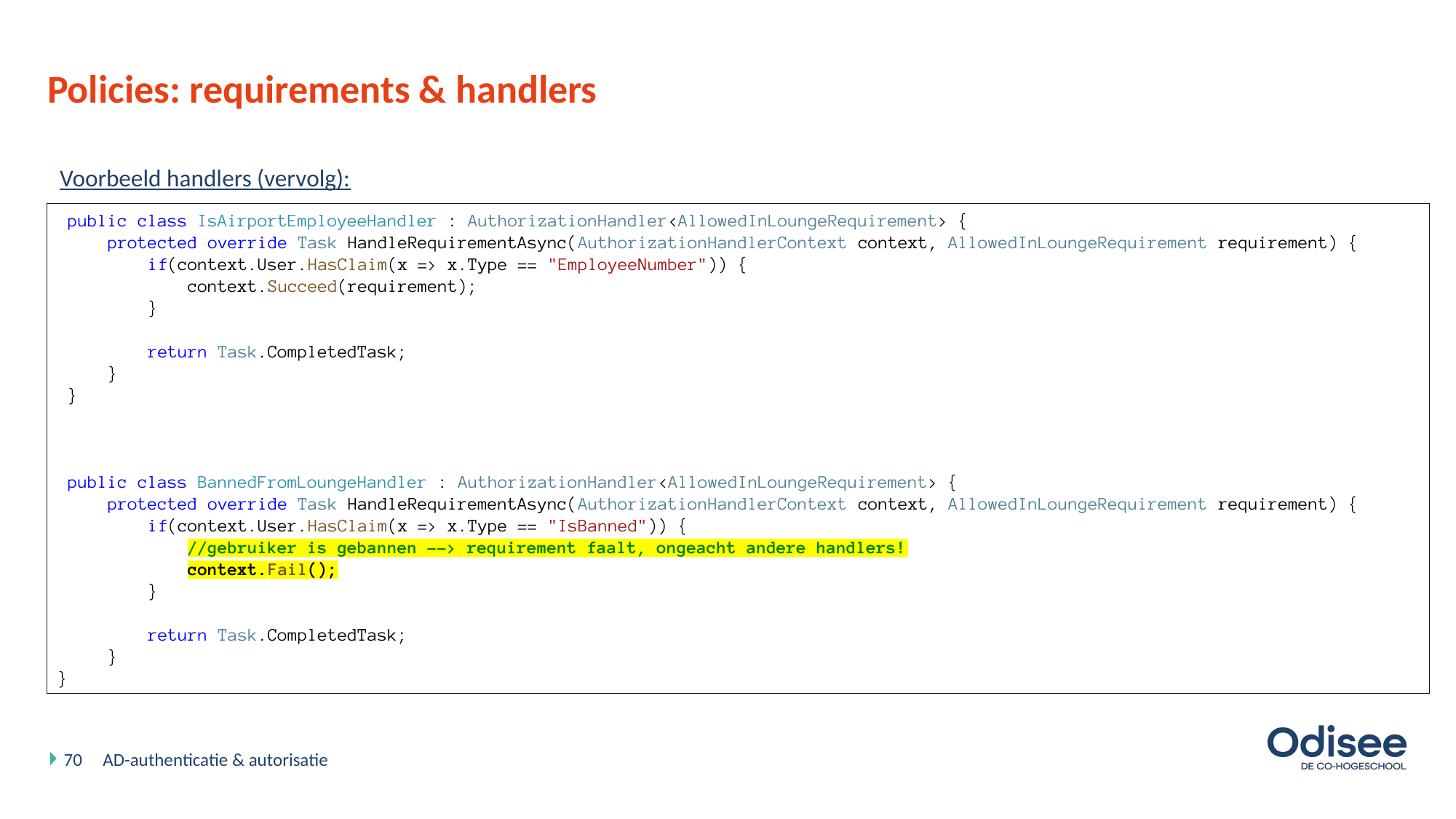

# Policies: requirements & handlers
Voorbeeld handlers (vervolg):
 public class IsAirportEmployeeHandler : AuthorizationHandler<AllowedInLoungeRequirement> {
     protected override Task HandleRequirementAsync(AuthorizationHandlerContext context, AllowedInLoungeRequirement requirement) {
         if(context.User.HasClaim(x => x.Type == "EmployeeNumber")) {
             context.Succeed(requirement);
         }

         return Task.CompletedTask;
     }
 }

 public class BannedFromLoungeHandler : AuthorizationHandler<AllowedInLoungeRequirement> {
     protected override Task HandleRequirementAsync(AuthorizationHandlerContext context, AllowedInLoungeRequirement requirement) {
         if(context.User.HasClaim(x => x.Type == "IsBanned")) {
             //gebruiker is gebannen --> requirement faalt, ongeacht andere handlers!
             context.Fail();
         }

         return Task.CompletedTask;
     }
}
70
AD-authenticatie & autorisatie